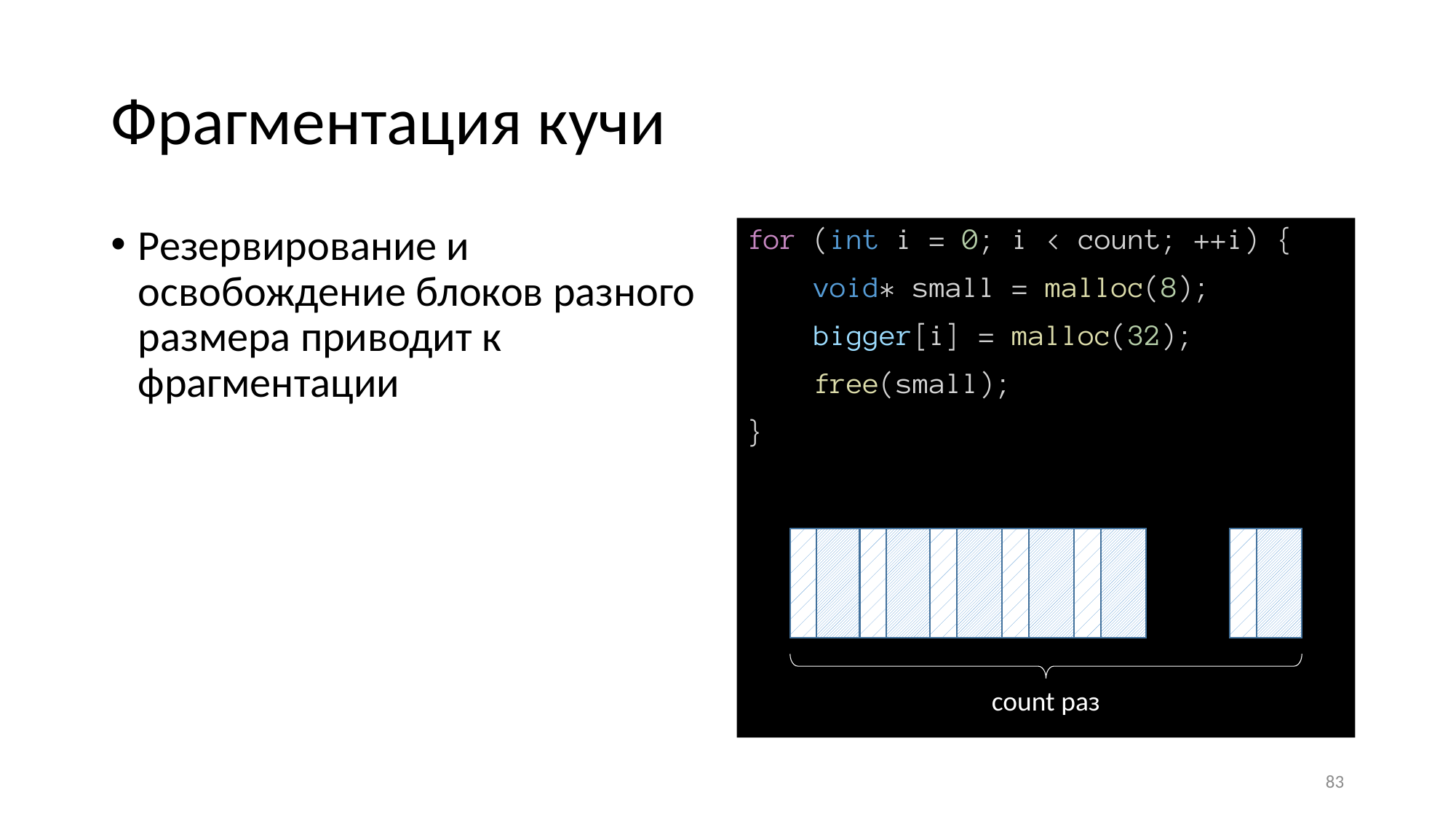

# Фрагментация кучи
Резервирование и освобождение блоков разного размера приводит к фрагментации
for (int i = 0; i < count; ++i) {
    void* small = malloc(8);
    bigger[i] = malloc(32);
    free(small);
}

∙∙∙
count раз
83